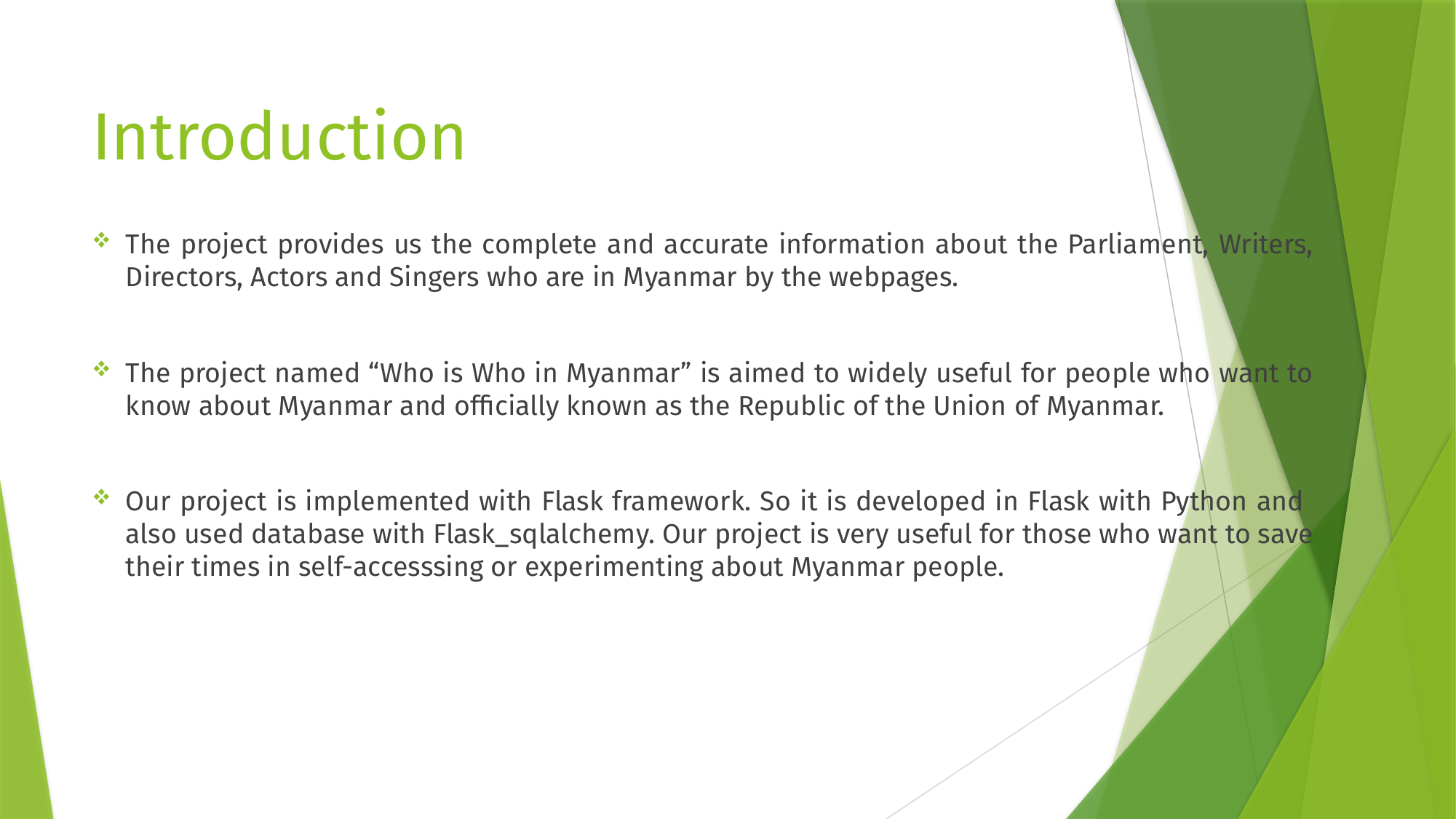

# Introduction

The project provides us the complete and accurate information about the Parliament, Writers, Directors, Actors and Singers who are in Myanmar by the webpages.

The project named “Who is Who in Myanmar” is aimed to widely useful for people who want to know about Myanmar and officially known as the Republic of the Union of Myanmar.

Our project is implemented with Flask framework. So it is developed in Flask with Python and  also used database with Flask_sqlalchemy. Our project is very useful for those who want to save their times in self-accesssing or experimenting about Myanmar people.